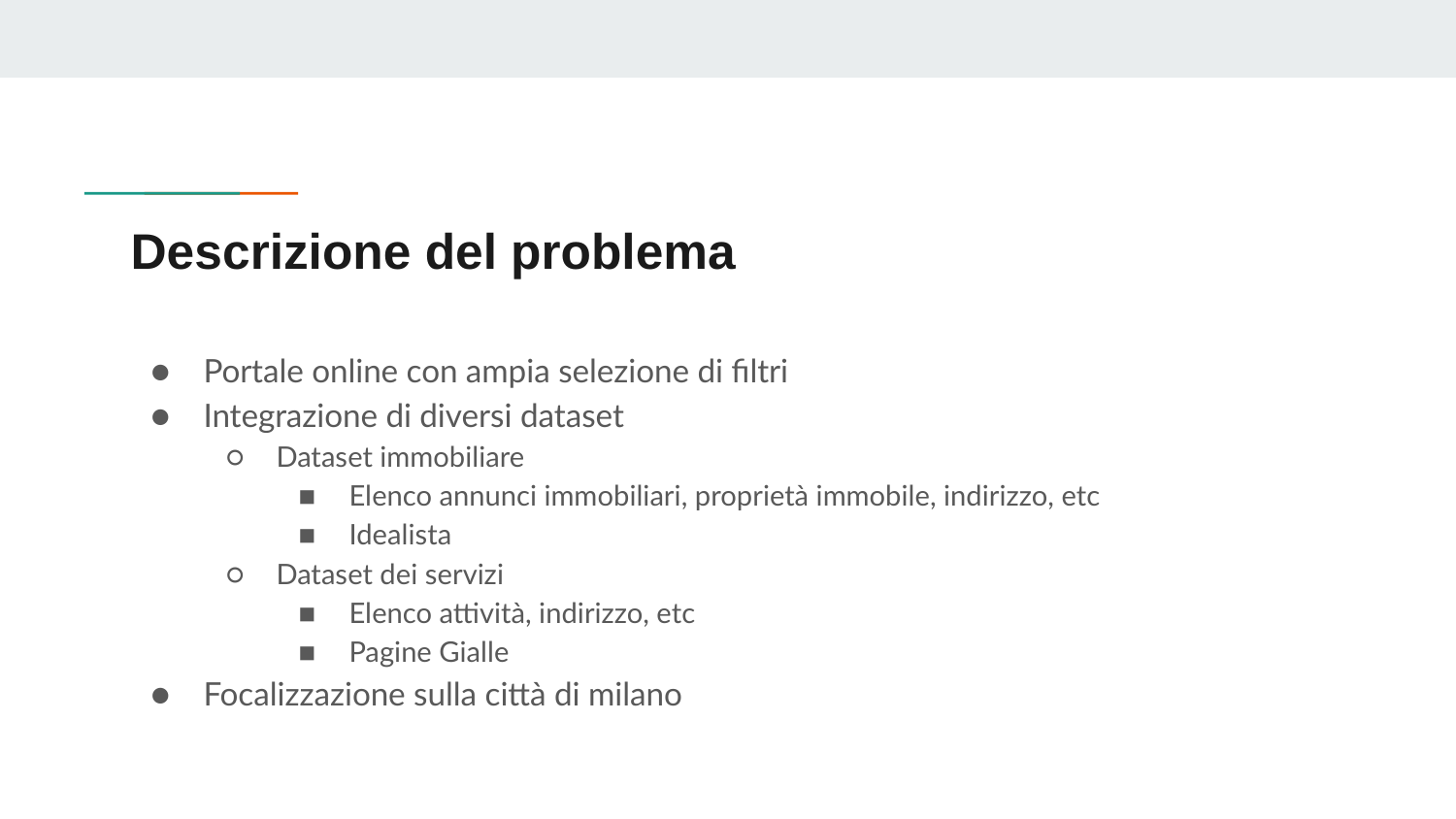

# Descrizione del problema
Portale online con ampia selezione di filtri
Integrazione di diversi dataset
Dataset immobiliare
Elenco annunci immobiliari, proprietà immobile, indirizzo, etc
Idealista
Dataset dei servizi
Elenco attività, indirizzo, etc
Pagine Gialle
Focalizzazione sulla città di milano